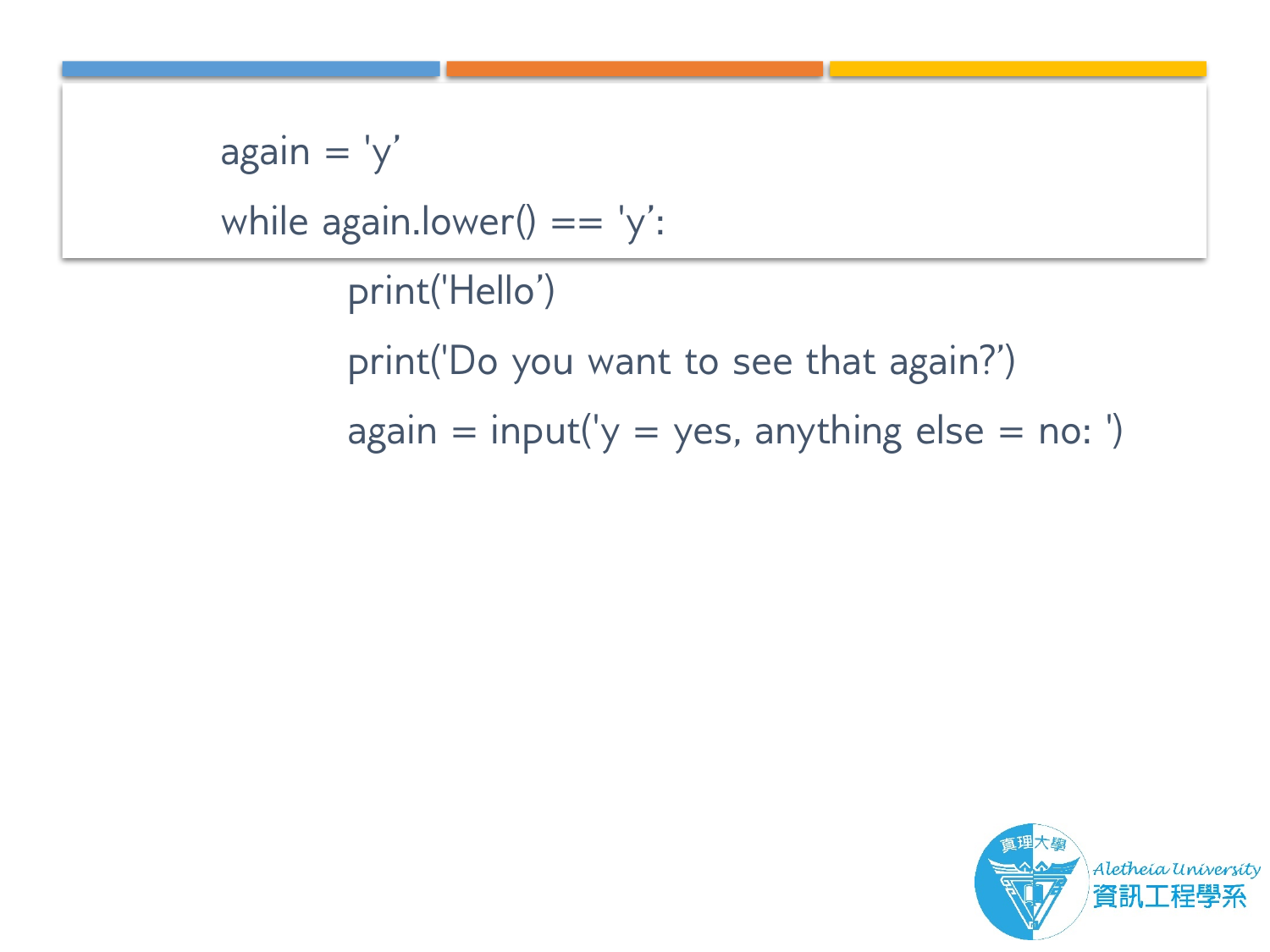

again = 'y’
	while again.lower() == 'y’:
		print('Hello’)
		print('Do you want to see that again?’)
		again = input('y = yes, anything else = no: ')